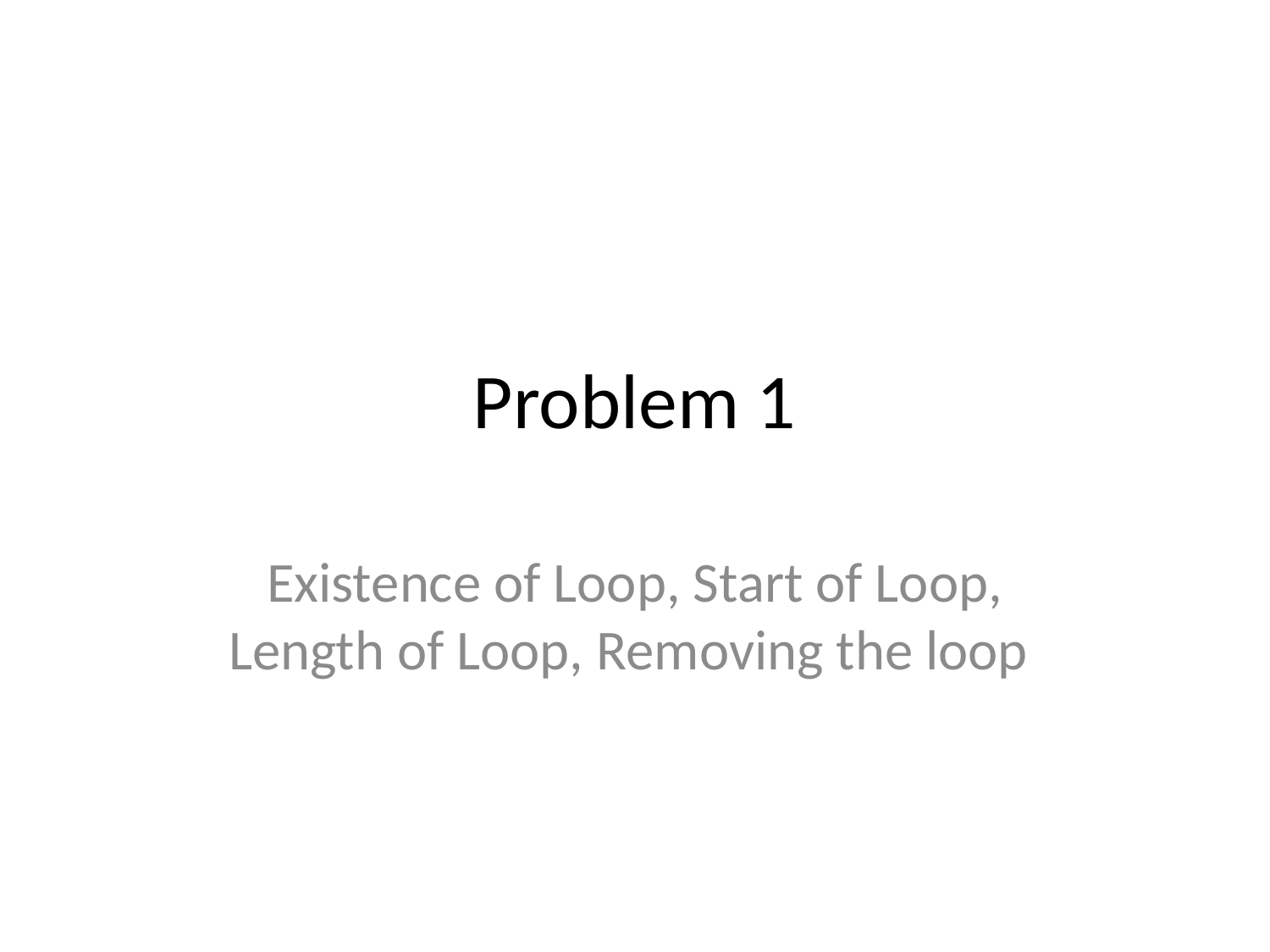

# Problem 1
Existence of Loop, Start of Loop, Length of Loop, Removing the loop